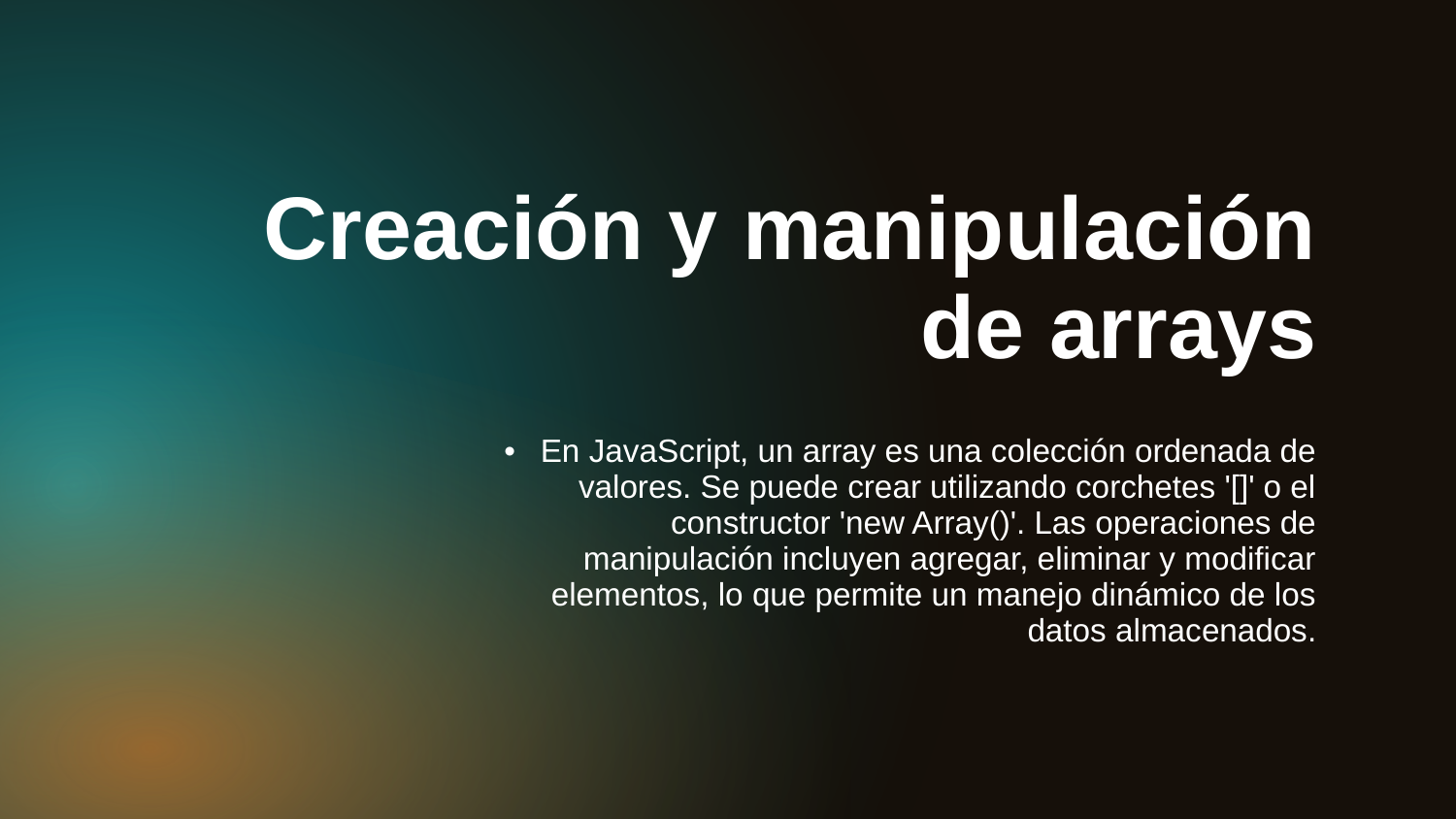

Creación y manipulación de arrays
# En JavaScript, un array es una colección ordenada de valores. Se puede crear utilizando corchetes '[]' o el constructor 'new Array()'. Las operaciones de manipulación incluyen agregar, eliminar y modificar elementos, lo que permite un manejo dinámico de los datos almacenados.